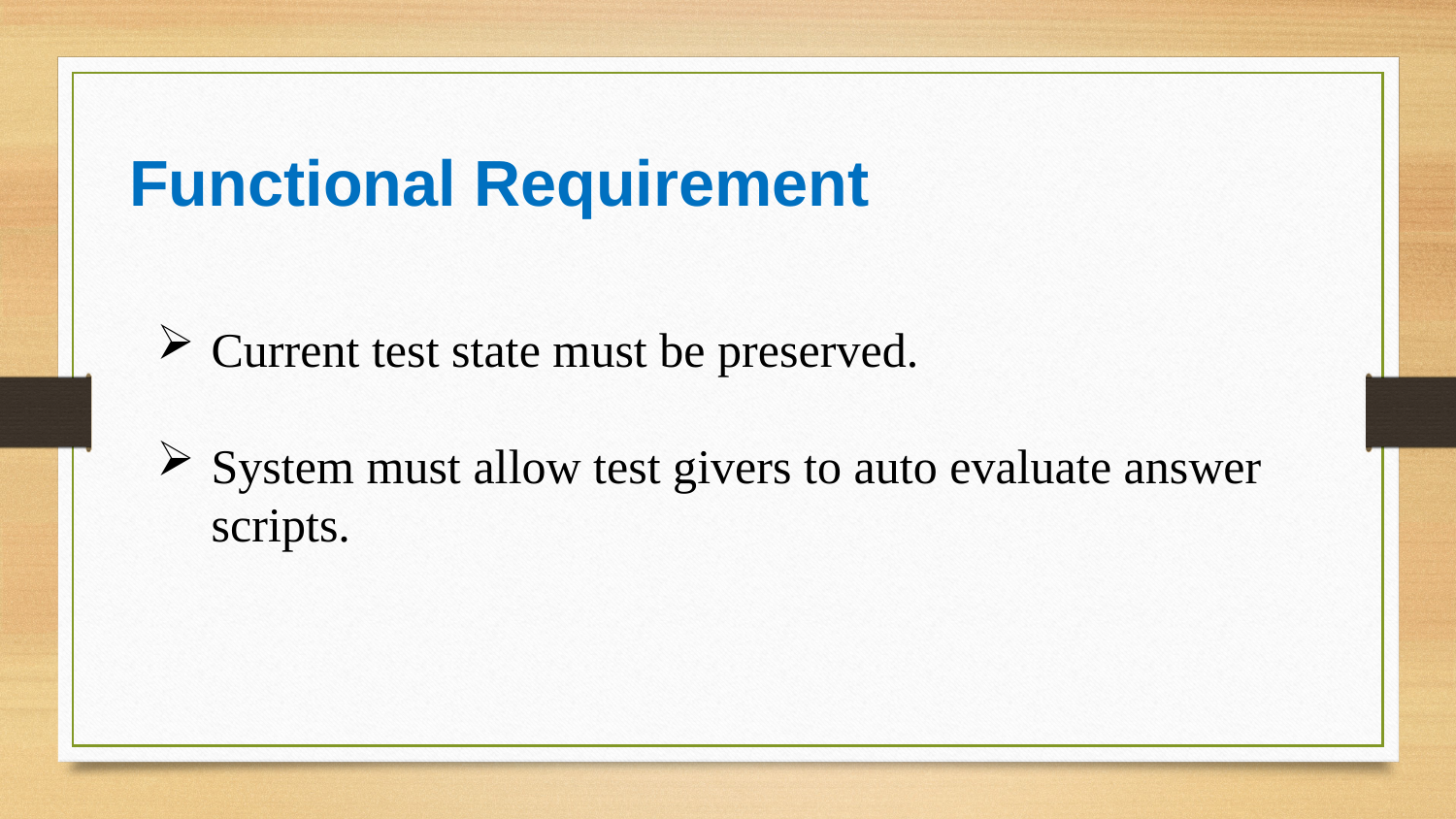

Functional Requirement
Current test state must be preserved.

System must allow test givers to auto evaluate answer scripts.